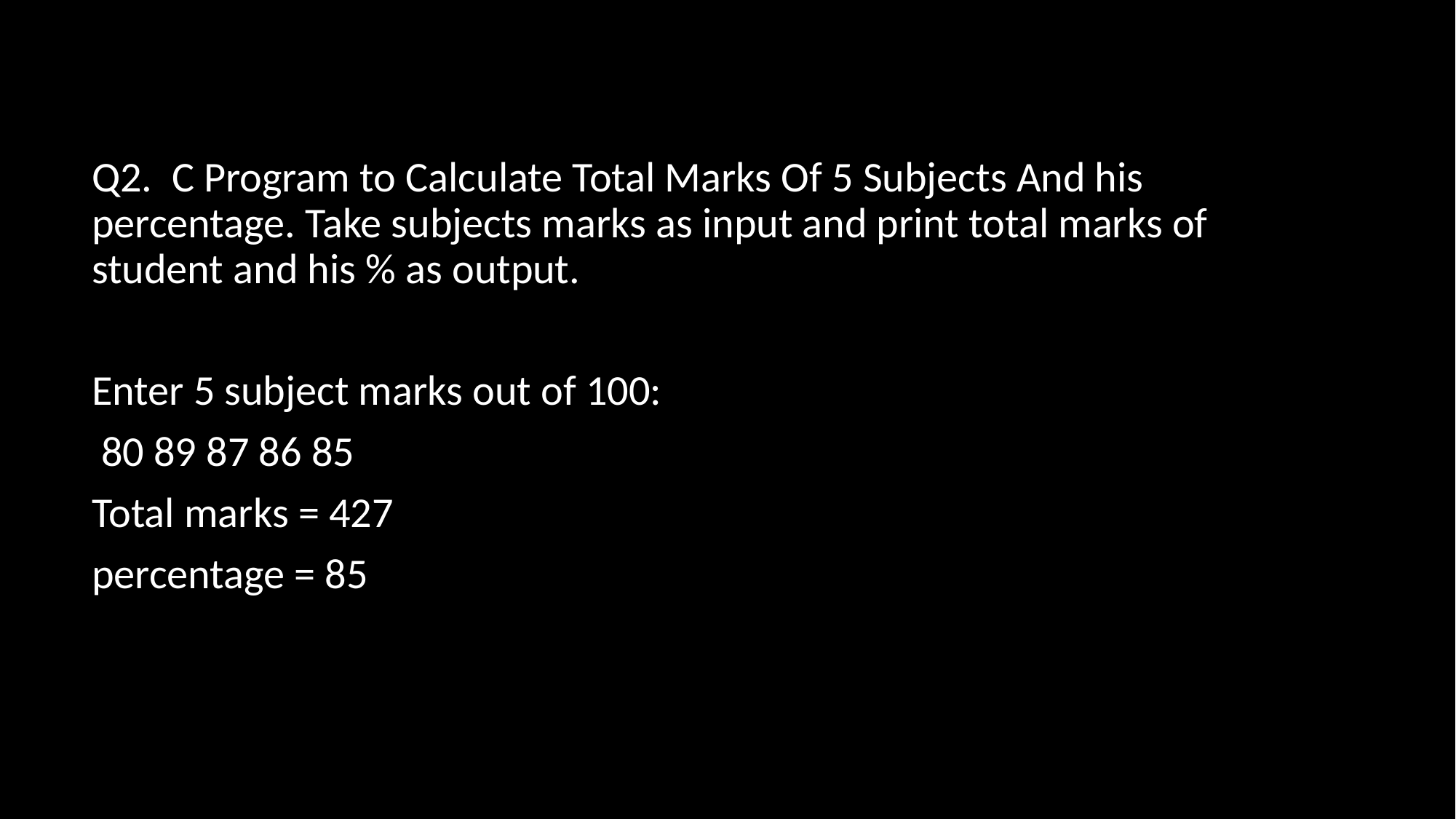

Q2.  C Program to Calculate Total Marks Of 5 Subjects And his percentage. Take subjects marks as input and print total marks of student and his % as output.

Enter 5 subject marks out of 100:
 80 89 87 86 85
Total marks = 427
percentage = 85